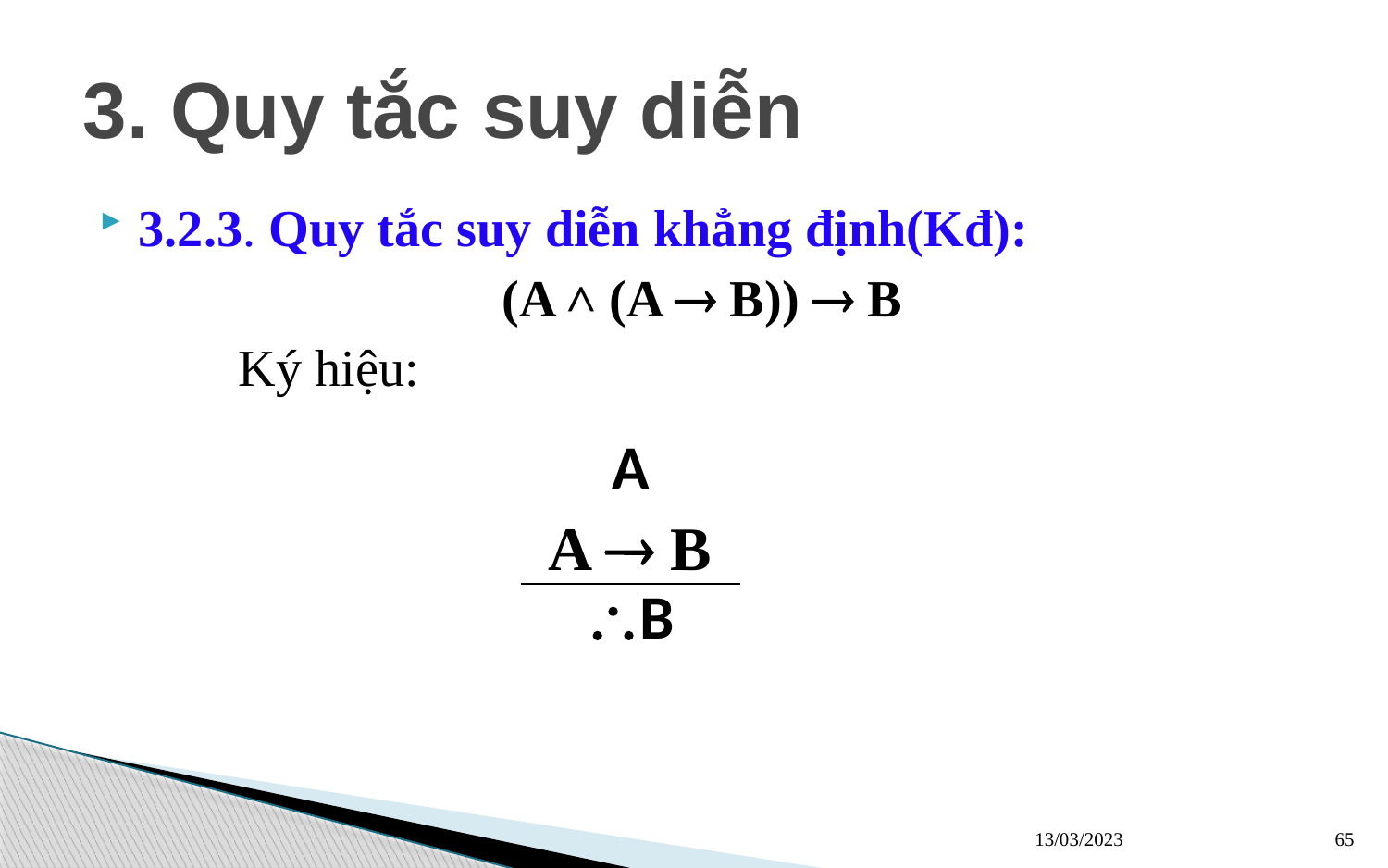

# 3. Quy tắc suy diễn
3.2.3. Quy tắc suy diễn khẳng định(Kđ):
(A ˄ (A → B)) → B
	Ký hiệu:
| A |
| --- |
| A → B |
| ∴B |
13/03/2023
65